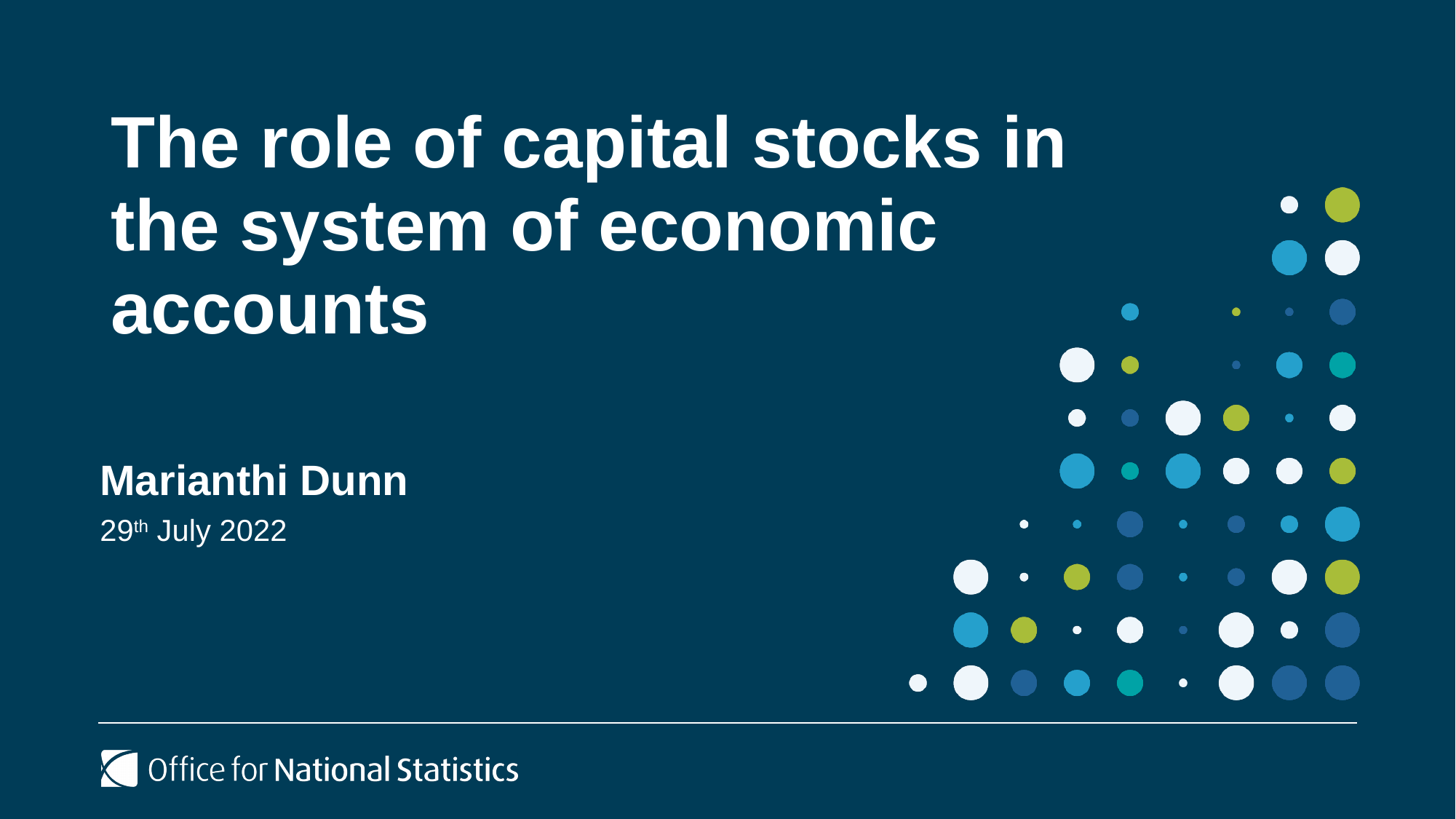

# The role of capital stocks in the system of economic accounts
Marianthi Dunn
29th July 2022